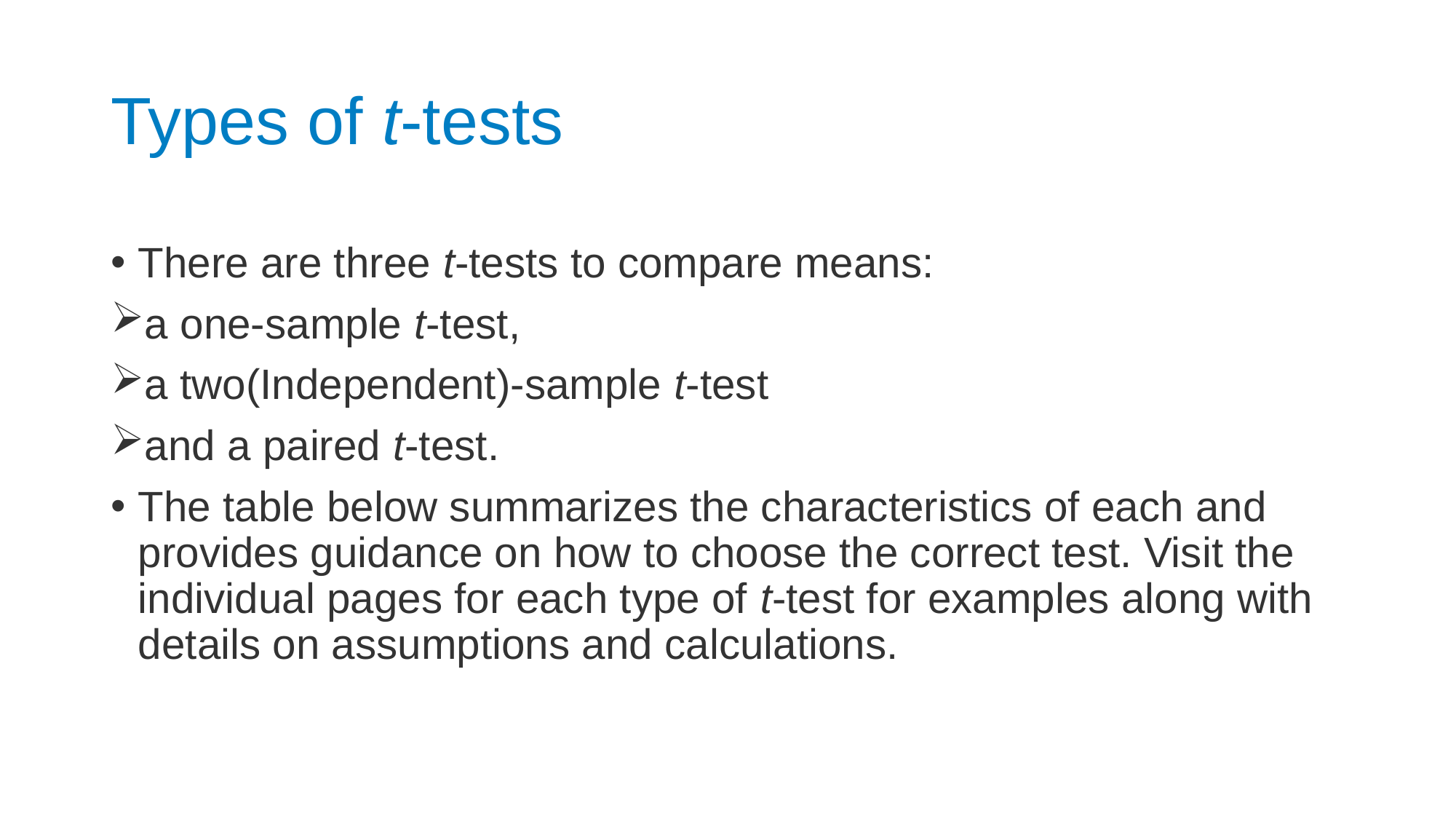

# Types of t-tests

There are three t-tests to compare means:
a one-sample t-test,
a two(Independent)-sample t-test
and a paired t-test.
The table below summarizes the characteristics of each and provides guidance on how to choose the correct test. Visit the individual pages for each type of t-test for examples along with details on assumptions and calculations.